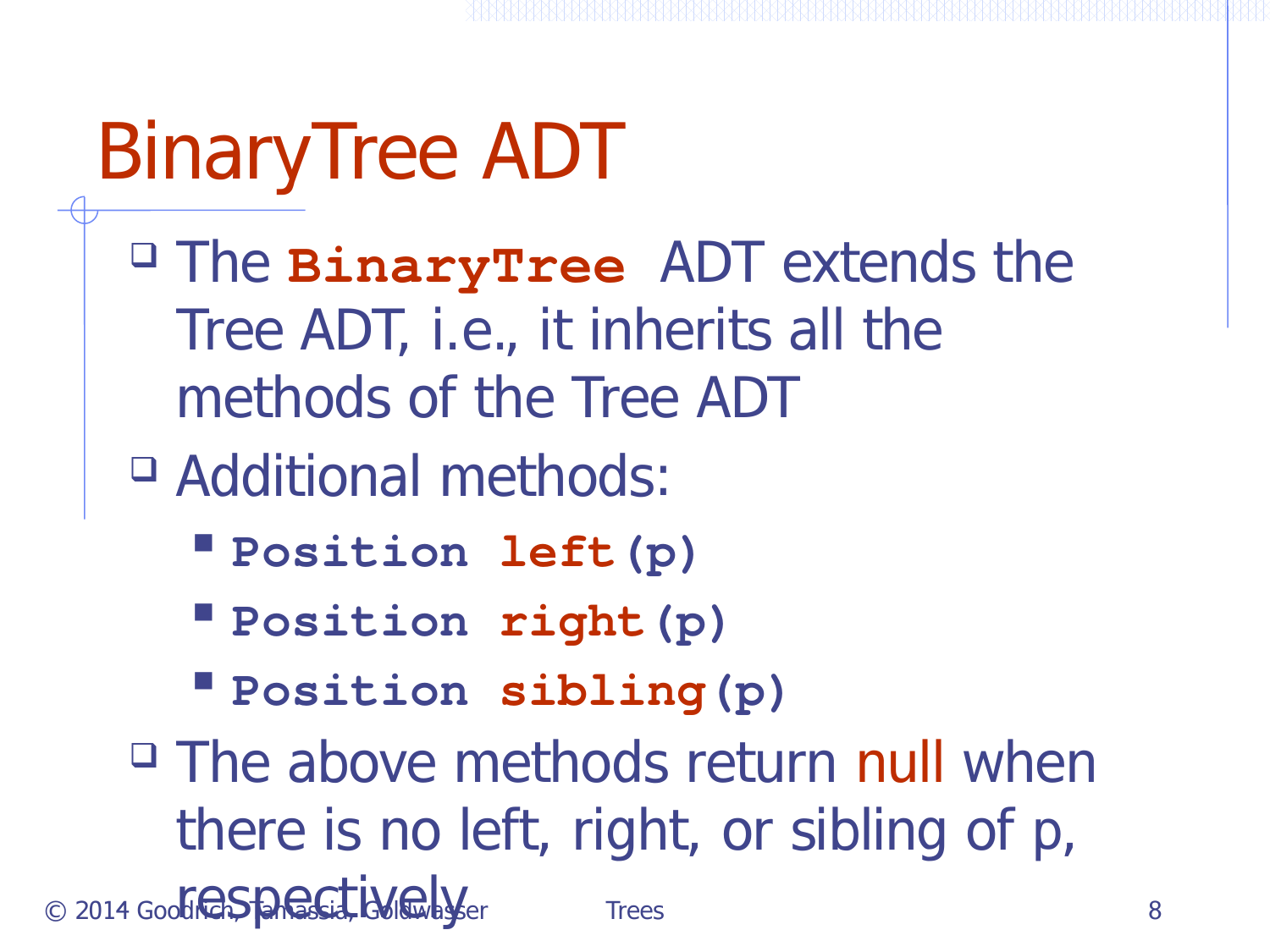

# BinaryTree ADT
The BinaryTree ADT extends the Tree ADT, i.e., it inherits all the methods of the Tree ADT
Additional methods:
Position left(p)
Position right(p)
Position sibling(p)
The above methods return null when there is no left, right, or sibling of p, respectively

© 2014 Goodrich, Tamassia, Goldwasser
Trees
8